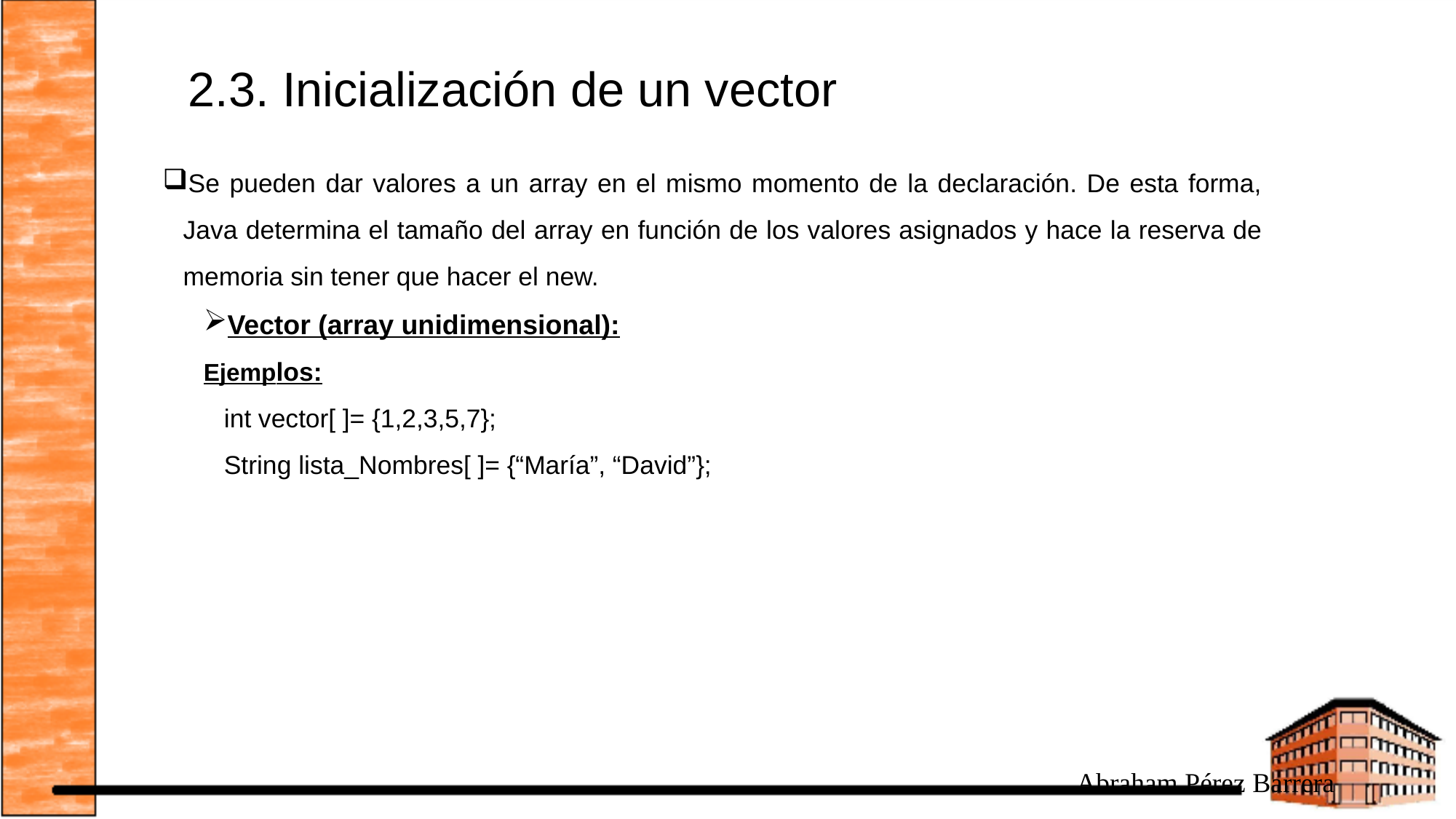

# 2.3. Inicialización de un vector
Se pueden dar valores a un array en el mismo momento de la declaración. De esta forma, Java determina el tamaño del array en función de los valores asignados y hace la reserva de memoria sin tener que hacer el new.
Vector (array unidimensional):
Ejemplos:
	int vector[ ]= {1,2,3,5,7};
	String lista_Nombres[ ]= {“María”, “David”};